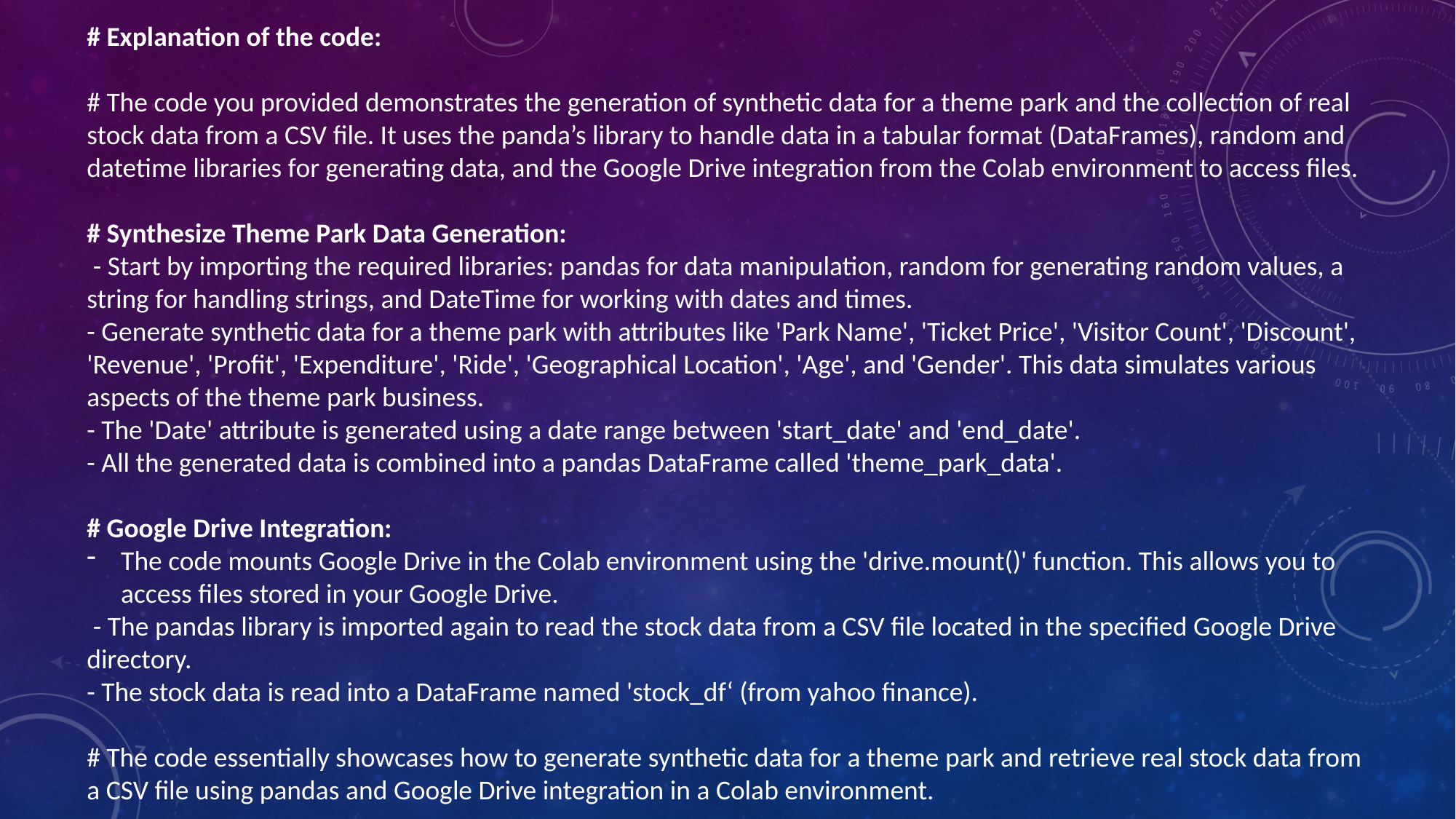

# Explanation of the code:

# The code you provided demonstrates the generation of synthetic data for a theme park and the collection of real stock data from a CSV file. It uses the panda’s library to handle data in a tabular format (DataFrames), random and datetime libraries for generating data, and the Google Drive integration from the Colab environment to access files.

# Synthesize Theme Park Data Generation:
 - Start by importing the required libraries: pandas for data manipulation, random for generating random values, a string for handling strings, and DateTime for working with dates and times.
- Generate synthetic data for a theme park with attributes like 'Park Name', 'Ticket Price', 'Visitor Count', 'Discount', 'Revenue', 'Profit', 'Expenditure', 'Ride', 'Geographical Location', 'Age', and 'Gender'. This data simulates various aspects of the theme park business.
- The 'Date' attribute is generated using a date range between 'start_date' and 'end_date'.
- All the generated data is combined into a pandas DataFrame called 'theme_park_data'.

# Google Drive Integration:
The code mounts Google Drive in the Colab environment using the 'drive.mount()' function. This allows you to access files stored in your Google Drive.
 - The pandas library is imported again to read the stock data from a CSV file located in the specified Google Drive directory.
- The stock data is read into a DataFrame named 'stock_df‘ (from yahoo finance).

# The code essentially showcases how to generate synthetic data for a theme park and retrieve real stock data from a CSV file using pandas and Google Drive integration in a Colab environment.